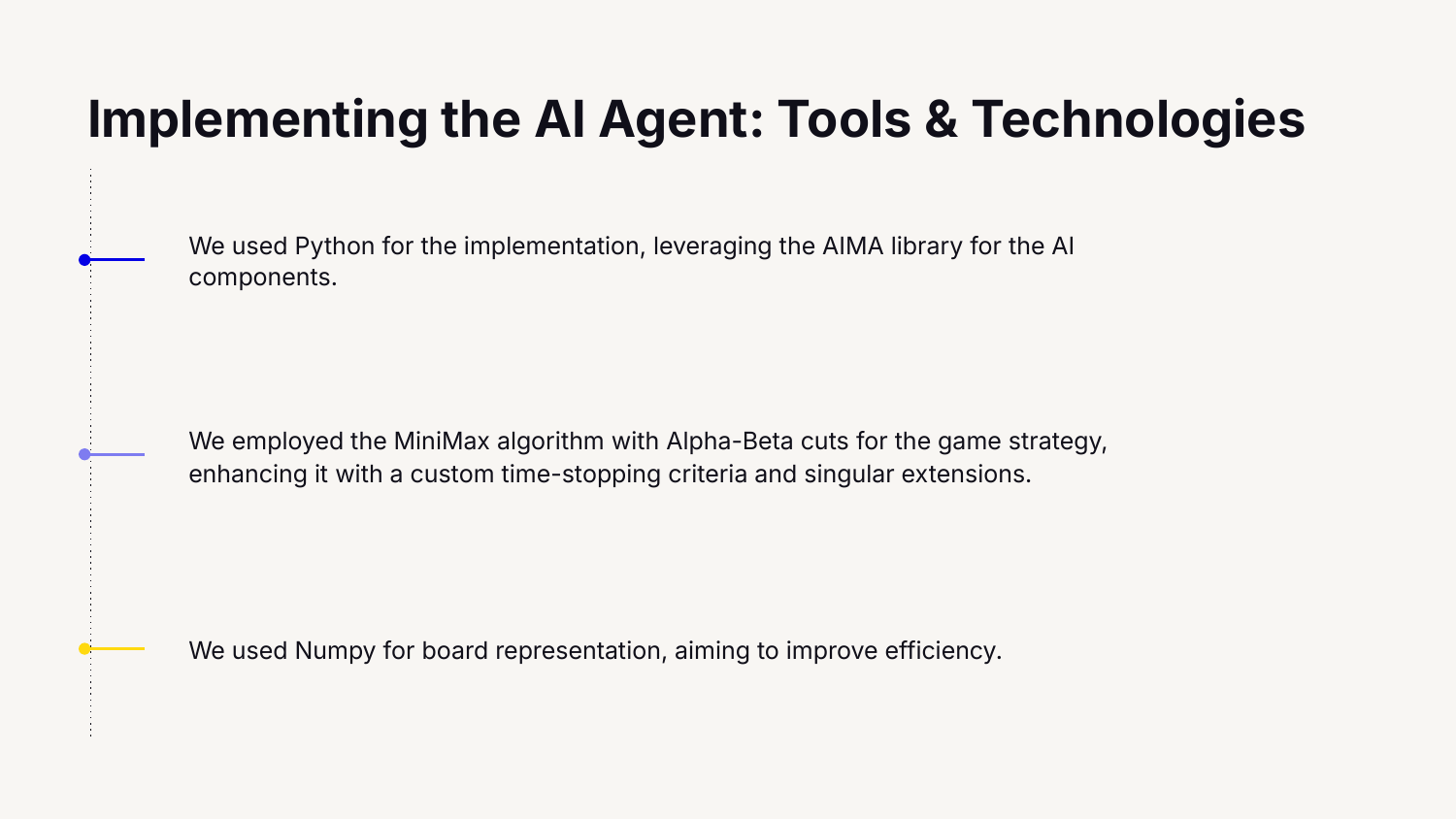

# Implementing the AI Agent: Tools & Technologies
We used Python for the implementation, leveraging the AIMA library for the AI components.
We employed the MiniMax algorithm with Alpha-Beta cuts for the game strategy, enhancing it with a custom time-stopping criteria and singular extensions.
We used Numpy for board representation, aiming to improve efficiency.